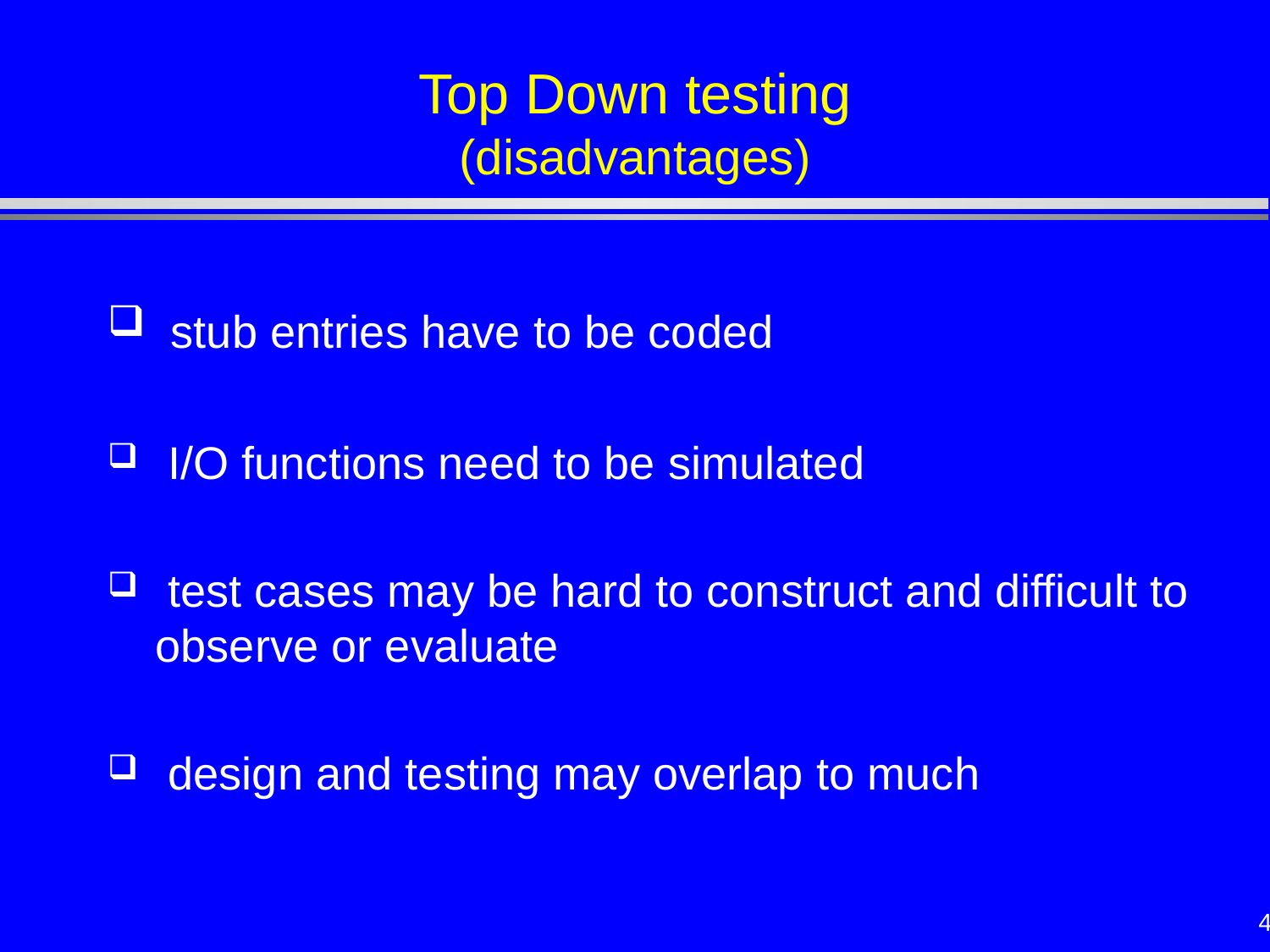

# Top Down testing (disadvantages)
 stub entries have to be coded

 I/O functions need to be simulated

 test cases may be hard to construct and difficult to observe or evaluate

 design and testing may overlap to much